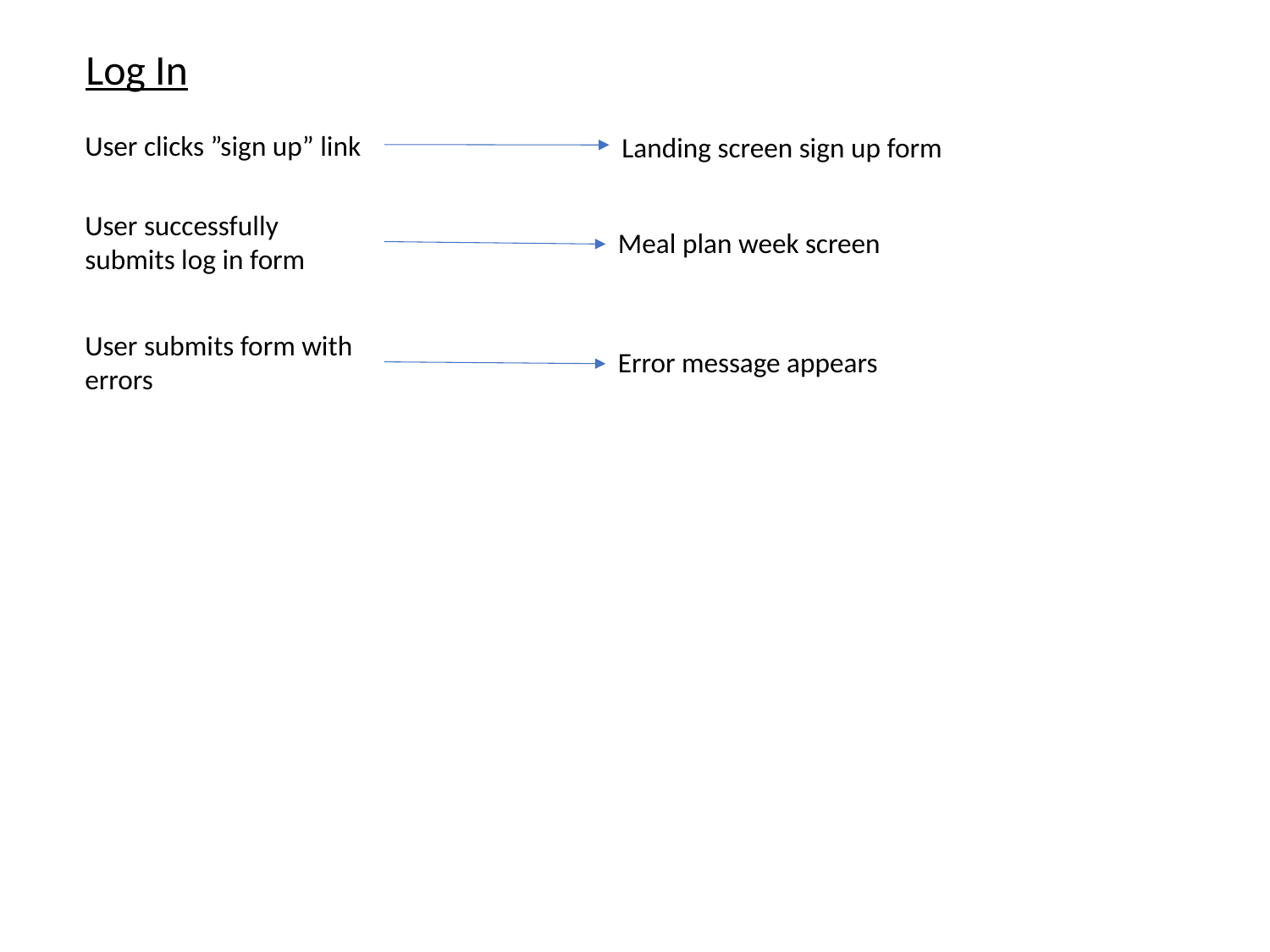

Log In
User clicks ”sign up” link
Landing screen sign up form
User successfully submits log in form
Meal plan week screen
User submits form with errors
Error message appears